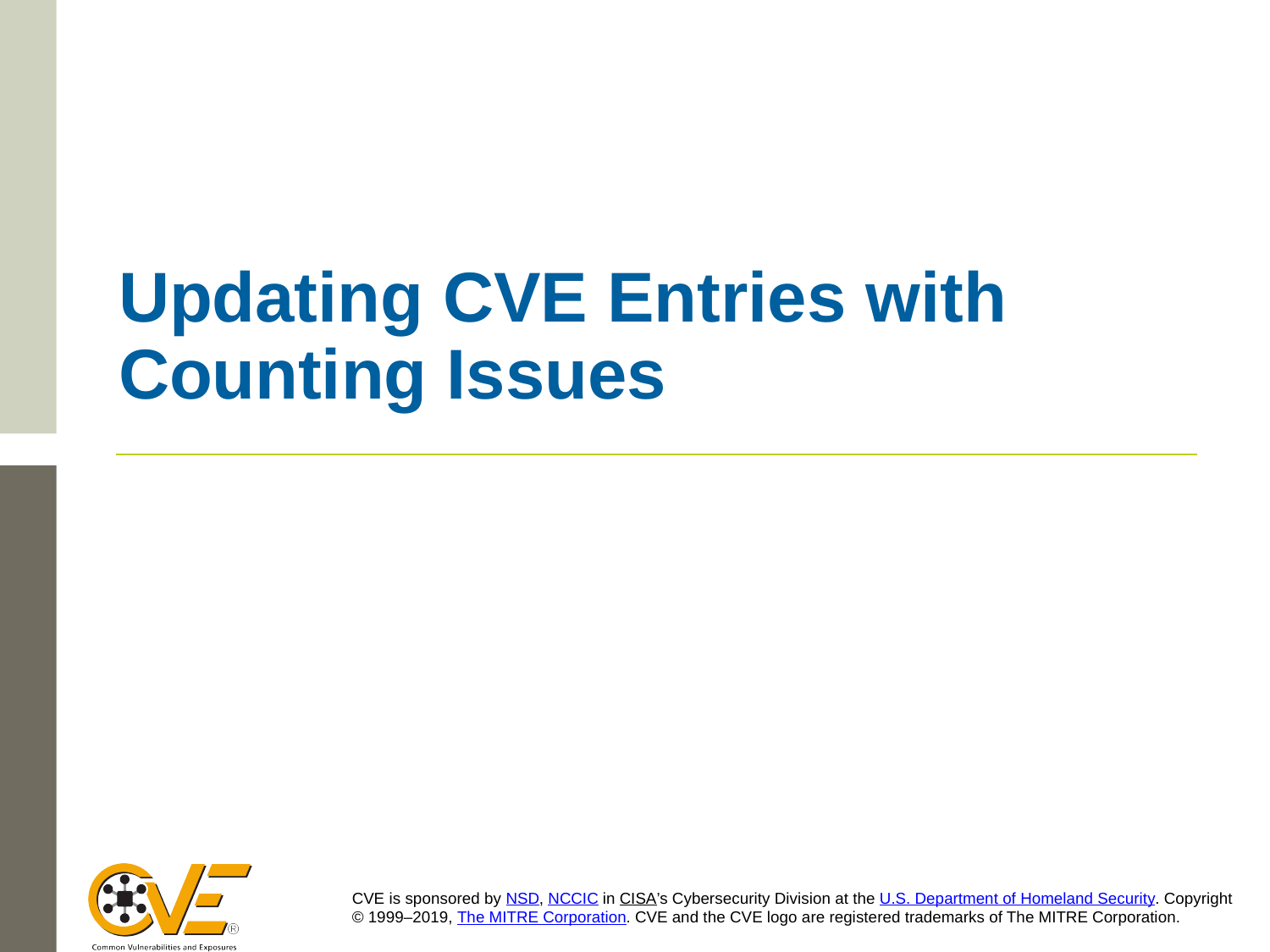

# Updating CVE Entries with Counting Issues